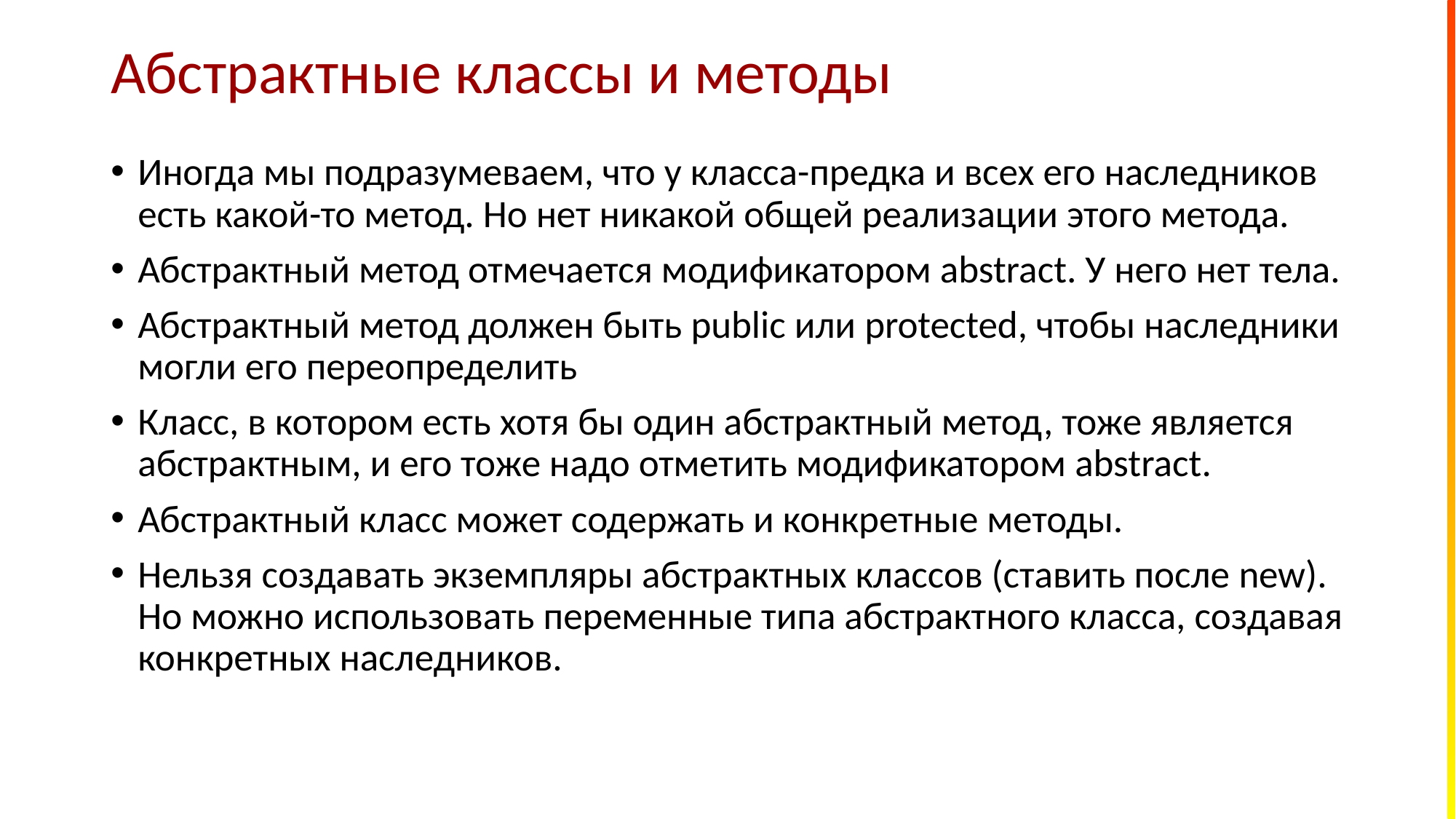

# Абстрактные классы и методы
Иногда мы подразумеваем, что у класса-предка и всех его наследников есть какой-то метод. Но нет никакой общей реализации этого метода.
Абстрактный метод отмечается модификатором abstract. У него нет тела.
Абстрактный метод должен быть public или protected, чтобы наследники могли его переопределить
Класс, в котором есть хотя бы один абстрактный метод, тоже является абстрактным, и его тоже надо отметить модификатором abstract.
Абстрактный класс может содержать и конкретные методы.
Нельзя создавать экземпляры абстрактных классов (ставить после new). Но можно использовать переменные типа абстрактного класса, создавая конкретных наследников.